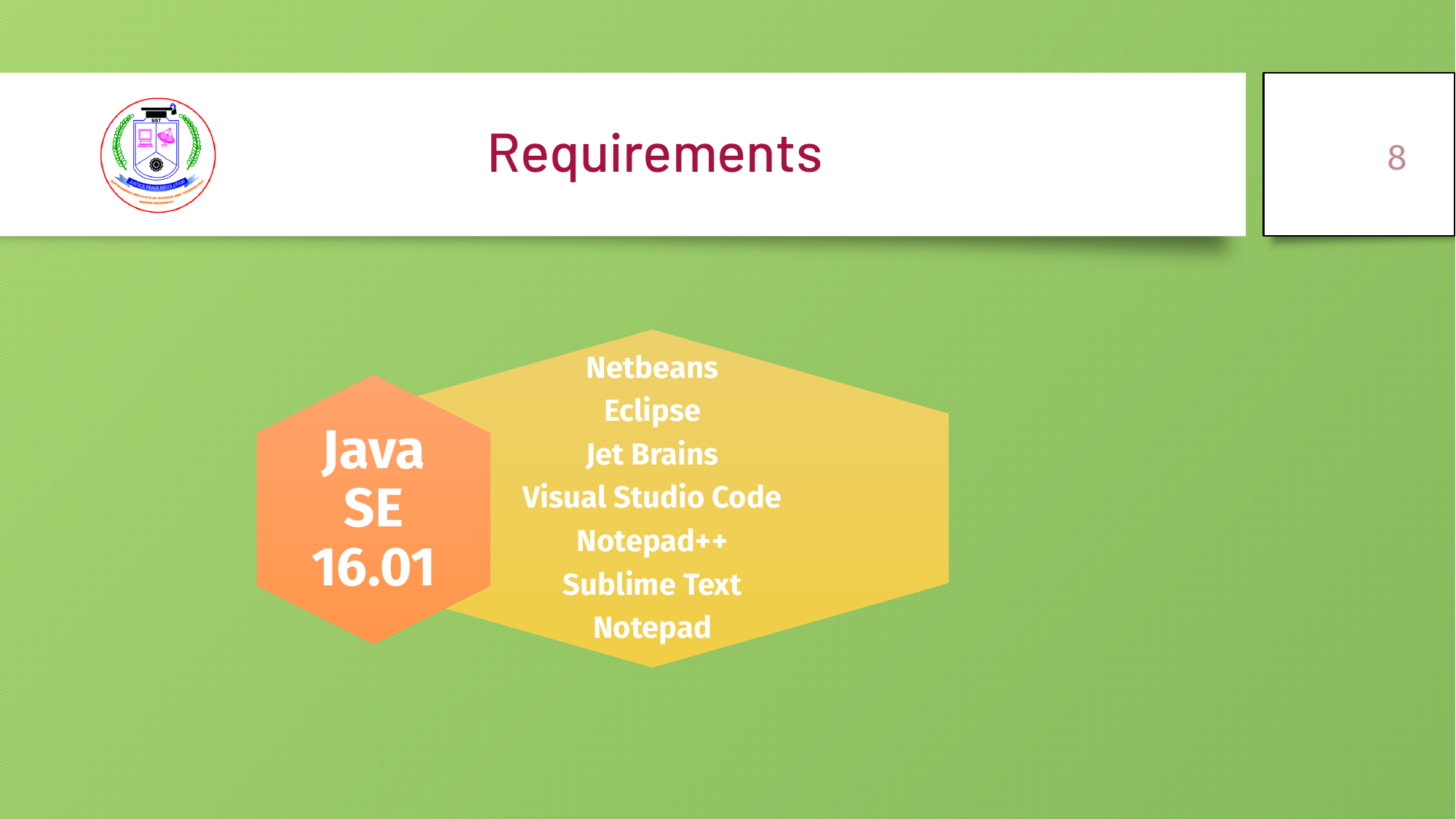

8
# Requirements
Netbeans
Eclipse
Jet Brains
Visual Studio Code
Notepad++
Sublime Text
Notepad

Java SE 16.01